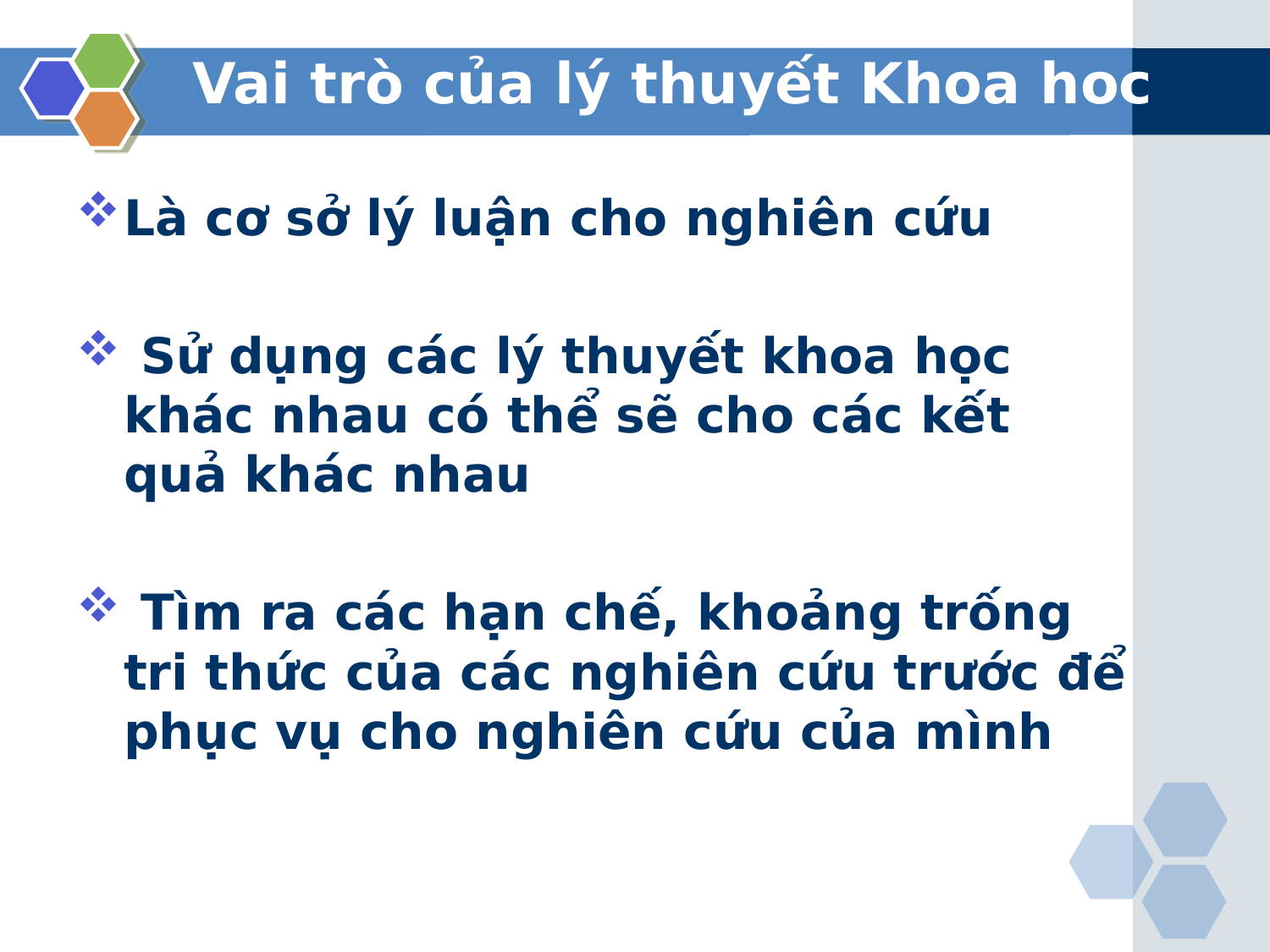

# Vai trò của lý thuyết Khoa hoc
Là cơ sở lý luận cho nghiên cứu

 Sử dụng các lý thuyết khoa học khác nhau có thể sẽ cho các kết quả khác nhau

 Tìm ra các hạn chế, khoảng trống tri thức của các nghiên cứu trước để phục vụ cho nghiên cứu của mình